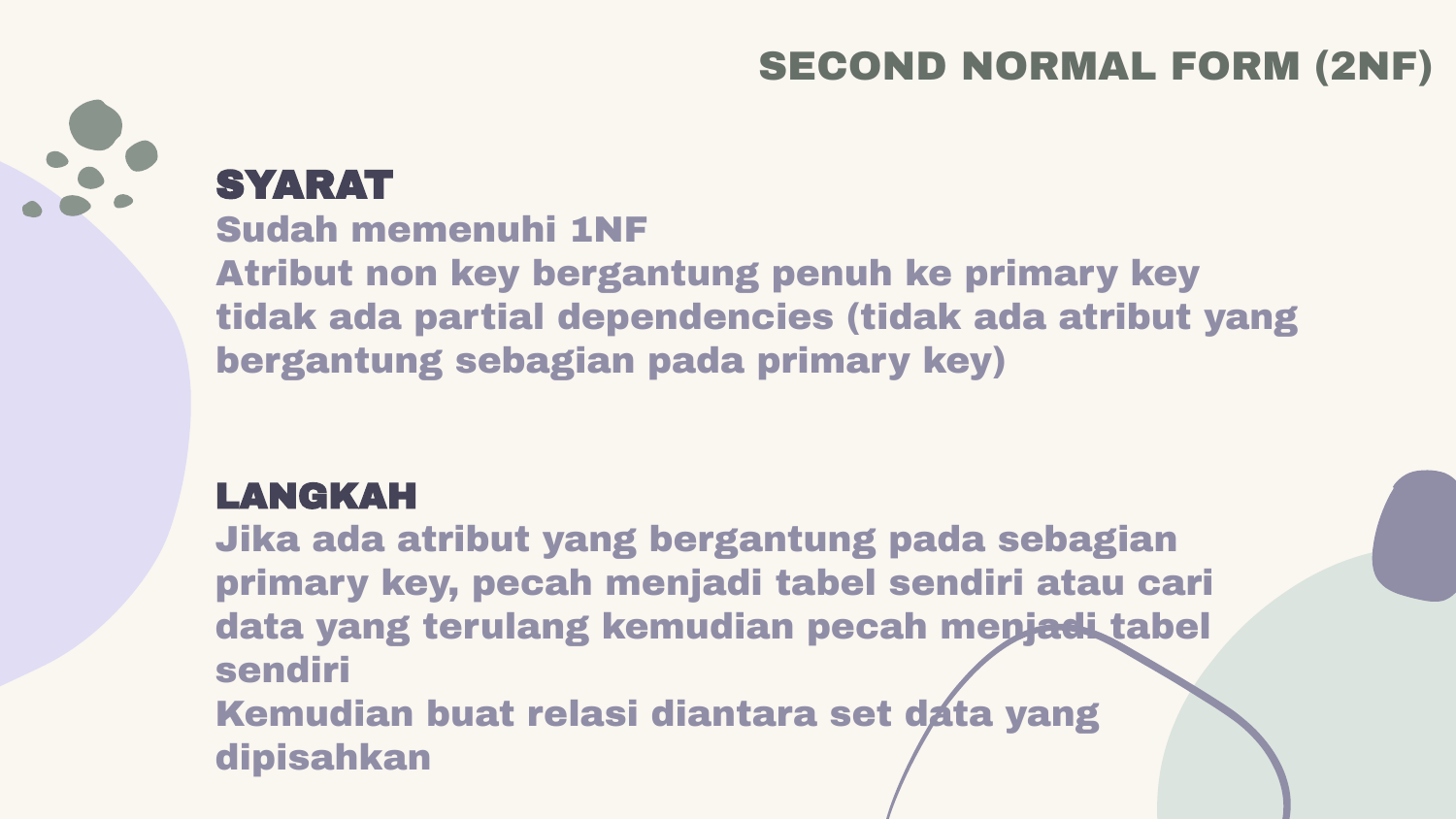

SECOND NORMAL FORM (2NF)
# SYARAT Sudah memenuhi 1NF Atribut non key bergantung penuh ke primary key tidak ada partial dependencies (tidak ada atribut yang bergantung sebagian pada primary key)
LANGKAH
Jika ada atribut yang bergantung pada sebagian primary key, pecah menjadi tabel sendiri atau cari data yang terulang kemudian pecah menjadi tabel sendiri
Kemudian buat relasi diantara set data yang dipisahkan